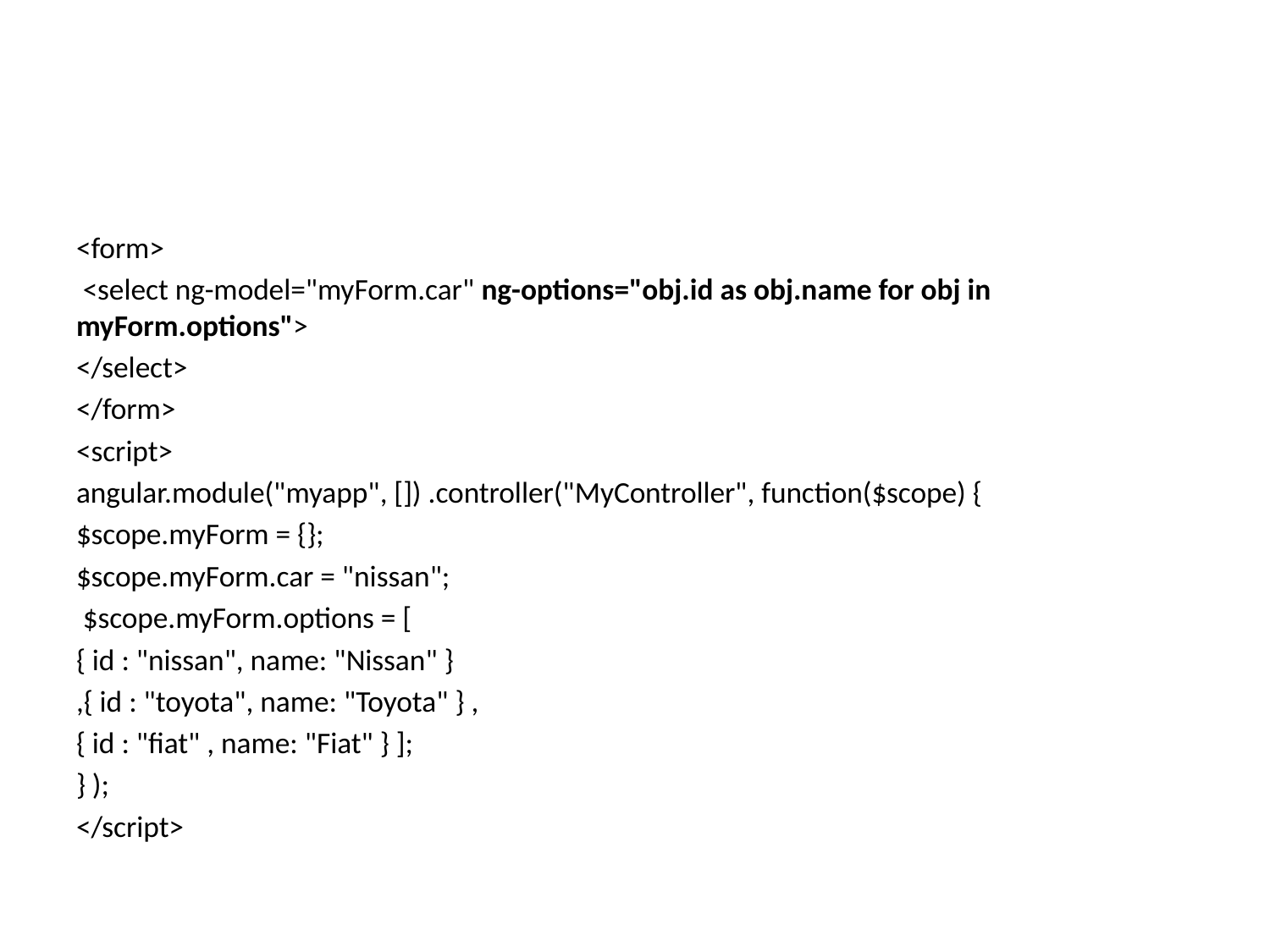

<form>
 <select ng-model="myForm.car" ng-options="obj.id as obj.name for obj in myForm.options">
</select>
</form>
<script>
angular.module("myapp", []) .controller("MyController", function($scope) {
$scope.myForm = {};
$scope.myForm.car = "nissan";
 $scope.myForm.options = [
{ id : "nissan", name: "Nissan" }
,{ id : "toyota", name: "Toyota" } ,
{ id : "fiat" , name: "Fiat" } ];
} );
</script>